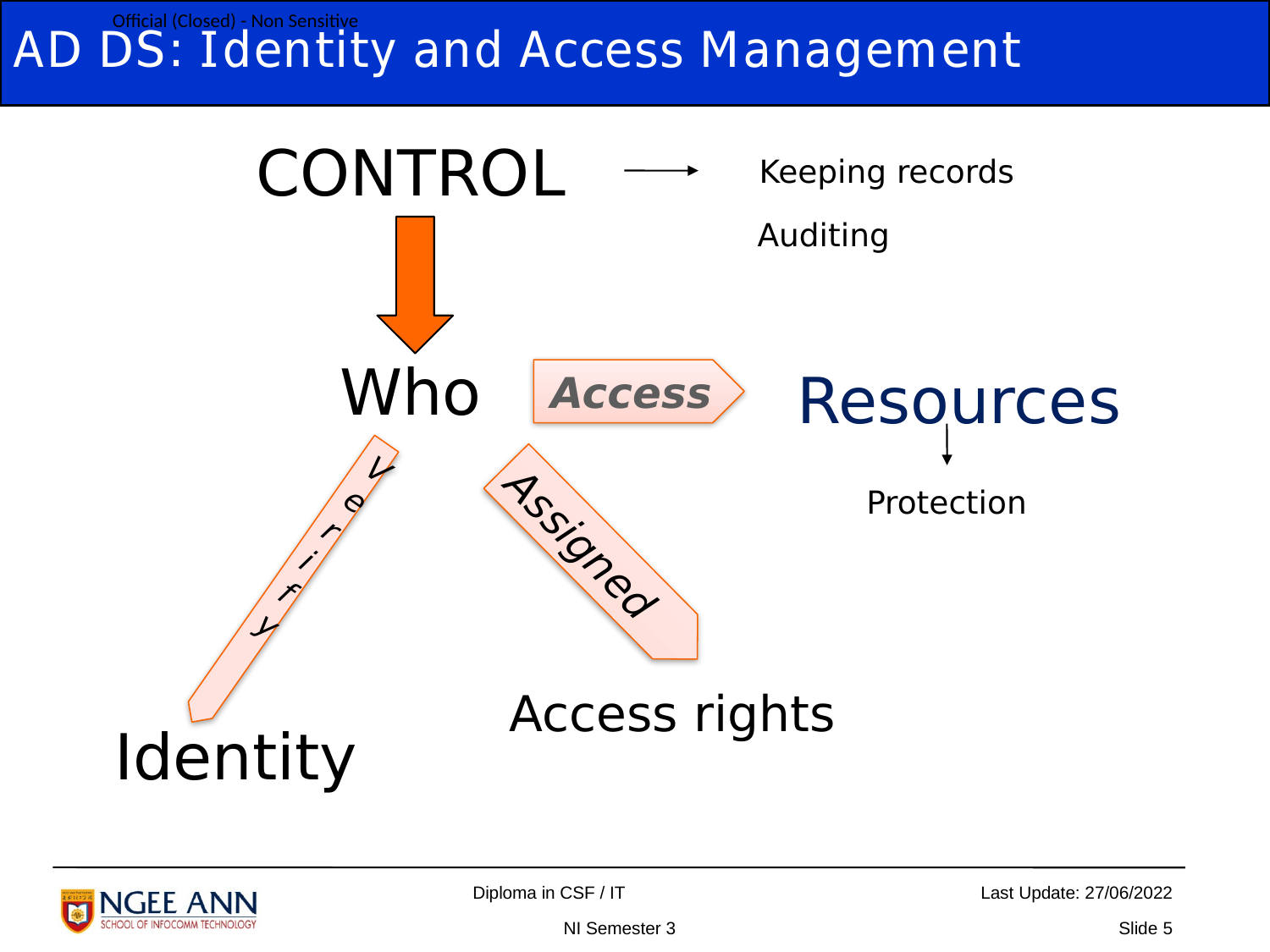

AD DS: Identity and Access Management
CONTROL
Keeping records

Auditing

Who
Resources
Access

Protection
Assigned
Verify
Access rights
Identity